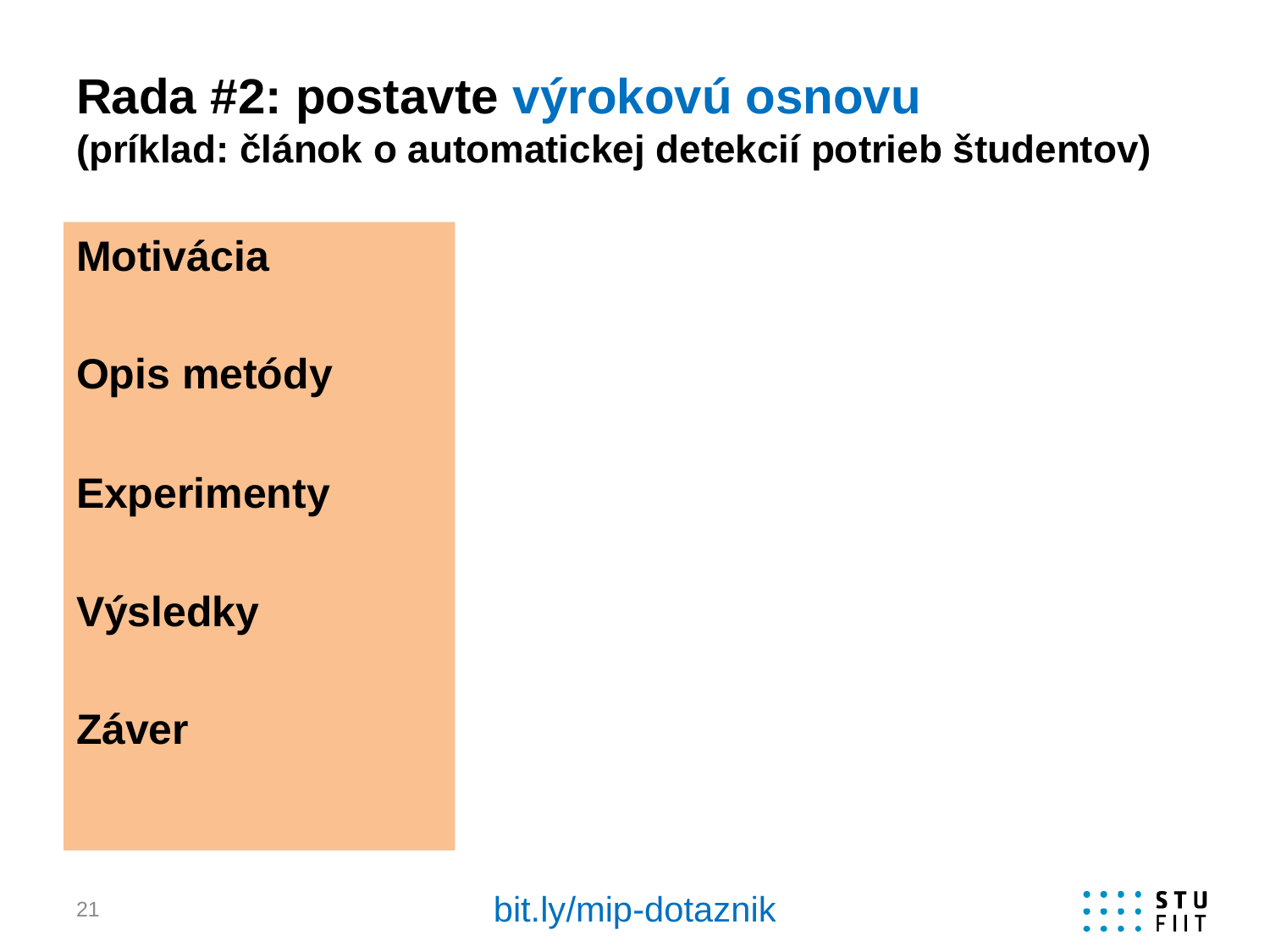

# Rada #2: postavte výrokovú osnovu (príklad: článok o automatickej detekcií potrieb študentov)
Motivácia

Opis metódy

Experimenty

Výsledky

Záver
bit.ly/mip-dotaznik
21